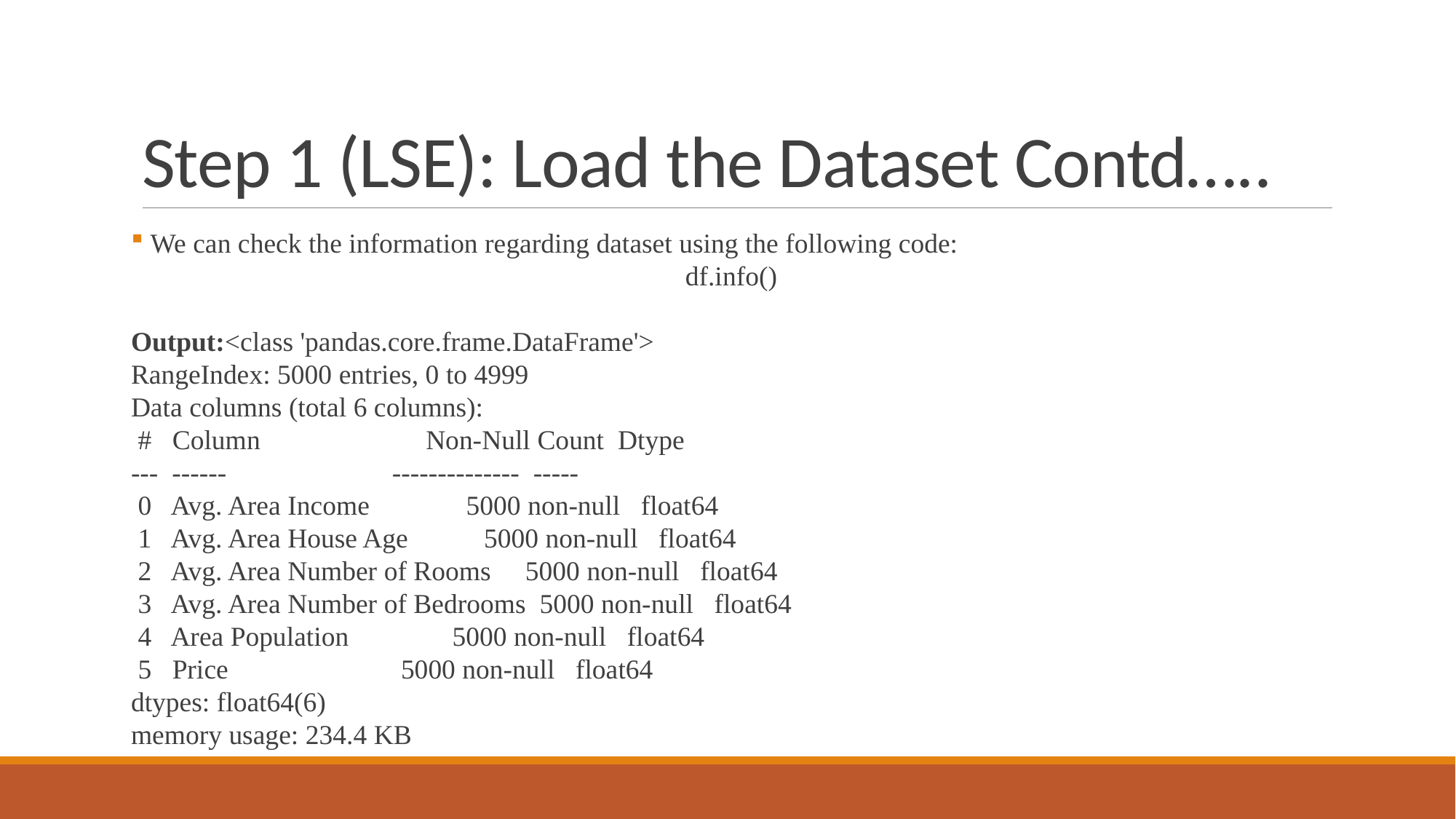

# Step 1 (LSE): Load the Dataset Contd…..
 We can check the information regarding dataset using the following code:
df.info()

Output:<class 'pandas.core.frame.DataFrame'>
RangeIndex: 5000 entries, 0 to 4999
Data columns (total 6 columns):
 #   Column                        Non-Null Count  Dtype
---  ------                        --------------  -----
 0   Avg. Area Income              5000 non-null   float64
 1   Avg. Area House Age           5000 non-null   float64
 2   Avg. Area Number of Rooms     5000 non-null   float64
 3   Avg. Area Number of Bedrooms  5000 non-null   float64
 4   Area Population               5000 non-null   float64
 5   Price                         5000 non-null   float64
dtypes: float64(6)
memory usage: 234.4 KB